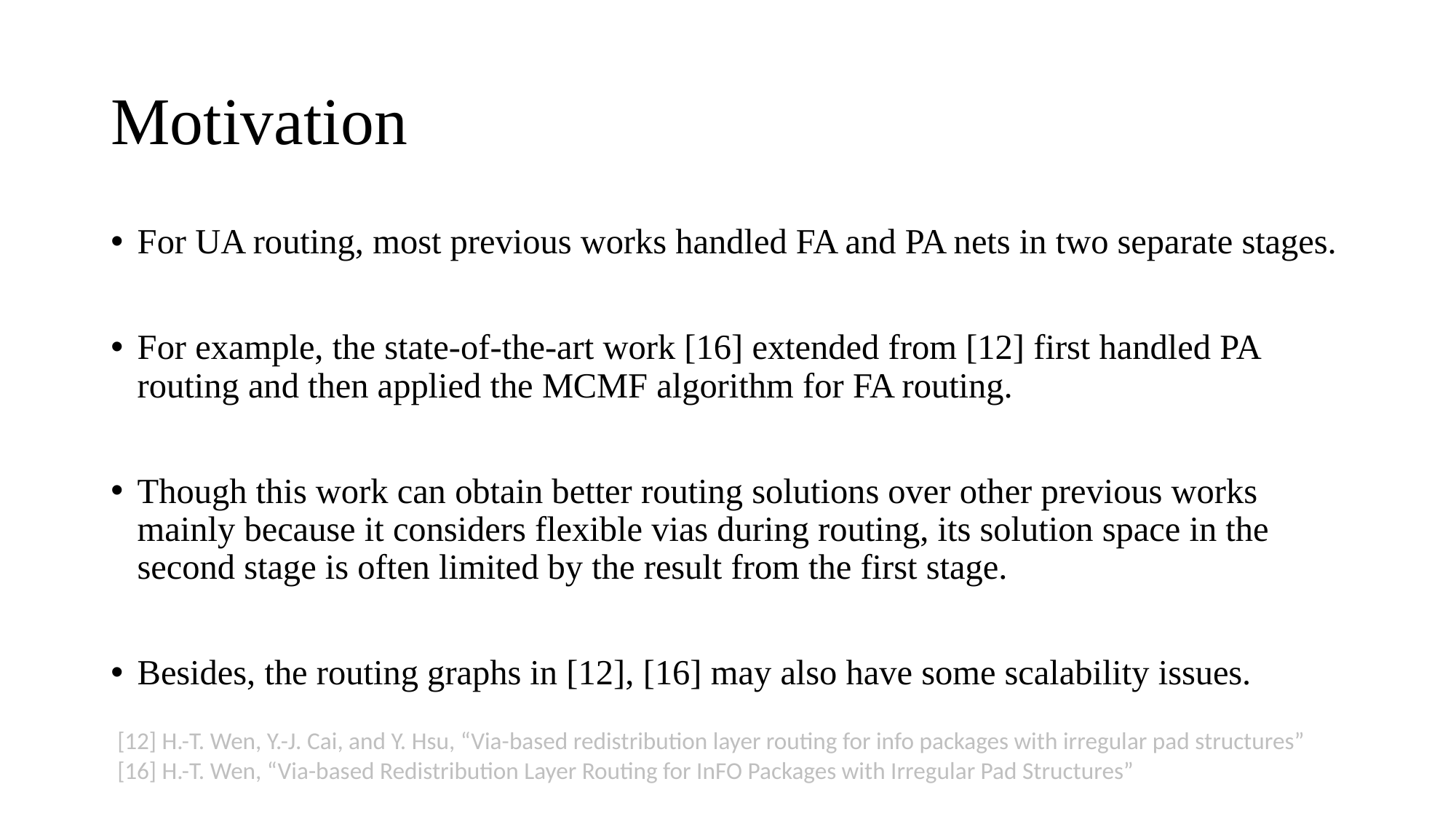

# Motivation
For UA routing, most previous works handled FA and PA nets in two separate stages.

For example, the state-of-the-art work [16] extended from [12] first handled PA routing and then applied the MCMF algorithm for FA routing.

Though this work can obtain better routing solutions over other previous works mainly because it considers flexible vias during routing, its solution space in the second stage is often limited by the result from the first stage.

Besides, the routing graphs in [12], [16] may also have some scalability issues.
[12] H.-T. Wen, Y.-J. Cai, and Y. Hsu, “Via-based redistribution layer routing for info packages with irregular pad structures”
[16] H.-T. Wen, “Via-based Redistribution Layer Routing for InFO Packages with Irregular Pad Structures”